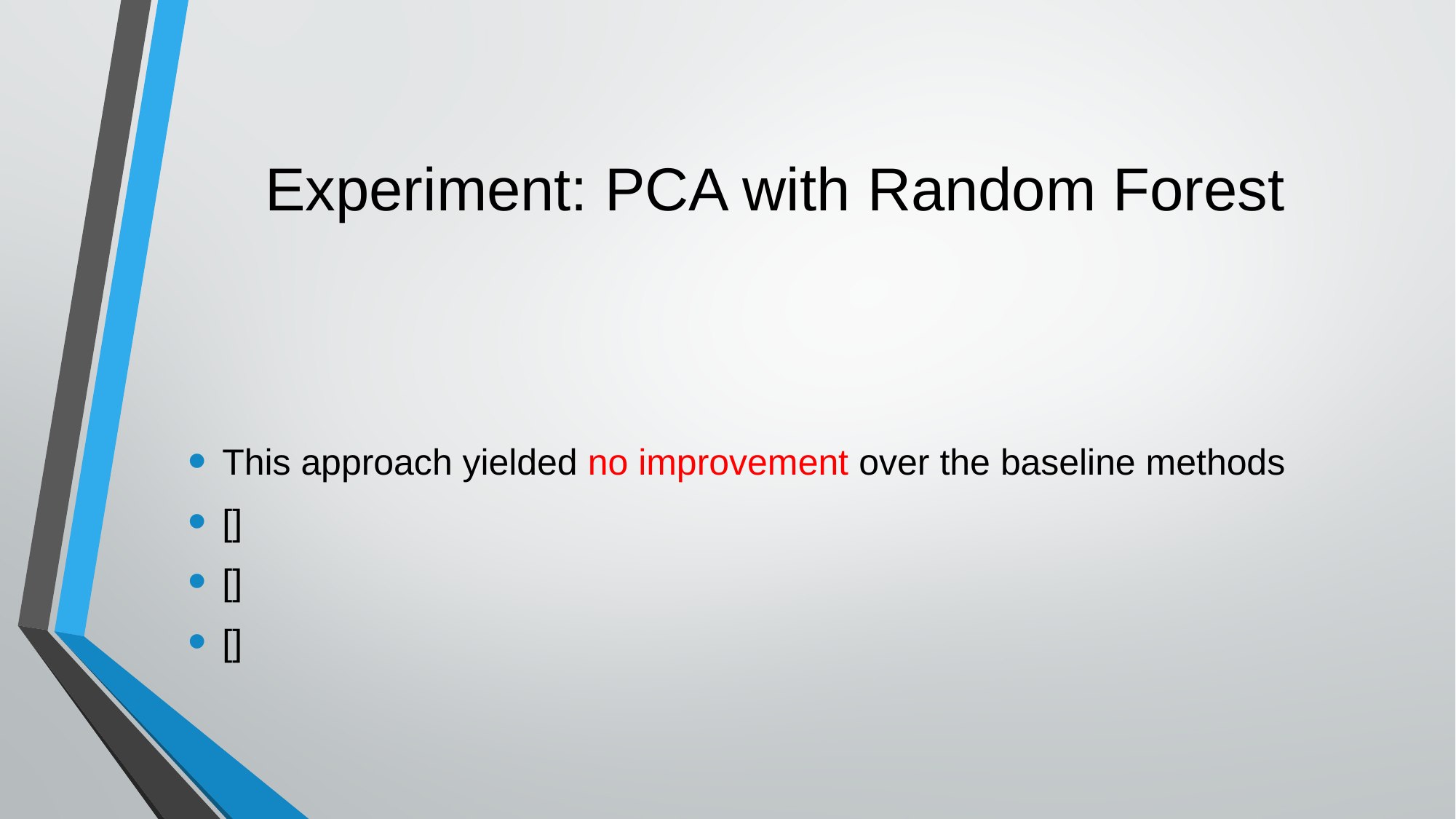

# Experiment: PCA with Random Forest
This approach yielded no improvement over the baseline methods
[]
[]
[]